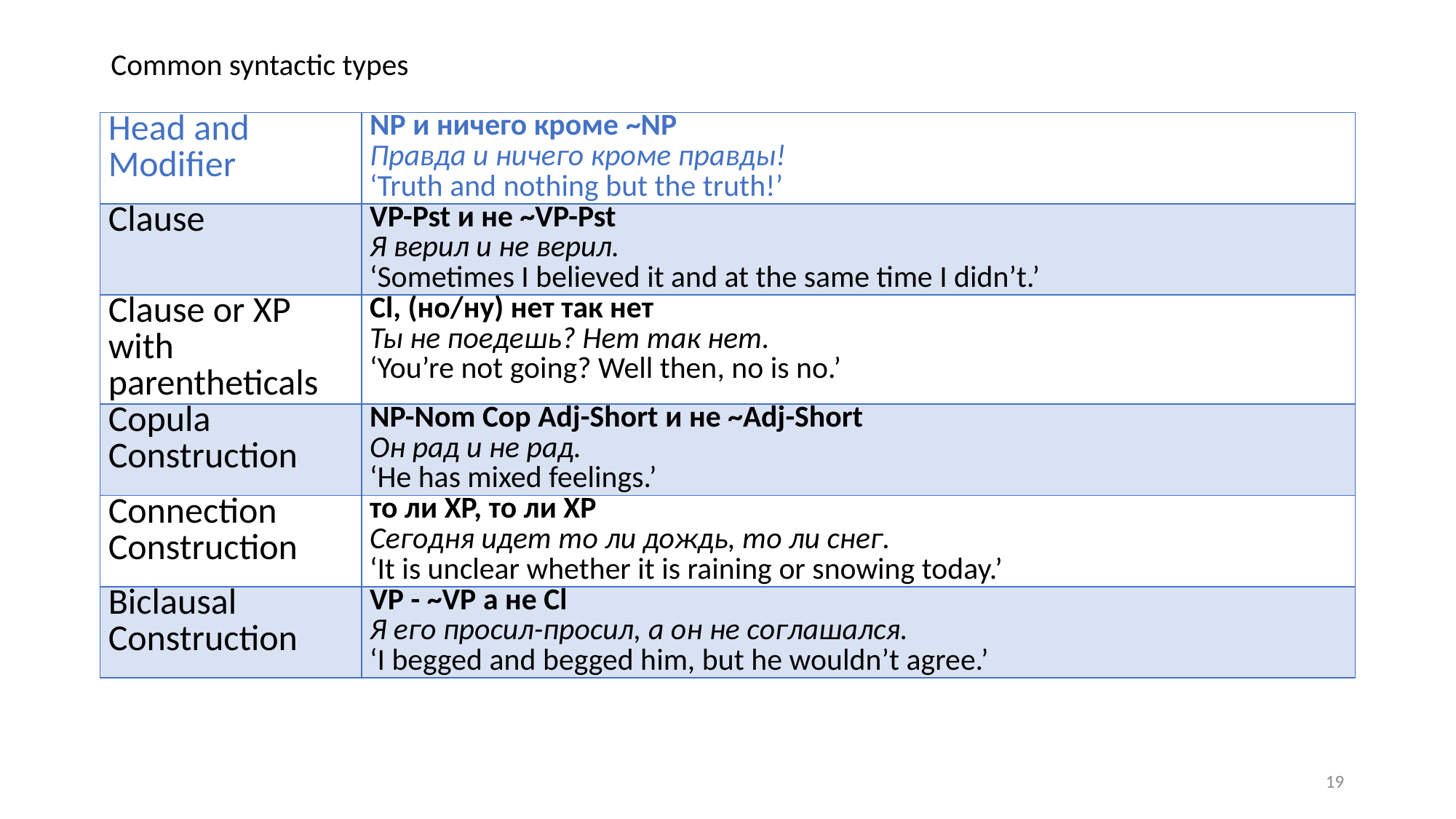

# Common syntactic types
| Head and Modifier | NP и ничего кроме ~NP Правда и ничего кроме правды! ‘Truth and nothing but the truth!’ |
| --- | --- |
| Clause | VP-Pst и не ~VP-Pst Я верил и не верил. ‘Sometimes I believed it and at the same time I didn’t.’ |
| Clause or XP with parentheticals | Cl, (но/ну) нет так нет Ты не поедешь? Нет так нет. ‘You’re not going? Well then, no is no.’ |
| Copula Construction | NP-Nom Cop Adj-Short и не ~Adj-Short Он рад и не рад. ‘He has mixed feelings.’ |
| Connection Construction | то ли XP, то ли XP Сегодня идет то ли дождь, то ли снег. ‘It is unclear whether it is raining or snowing today.’ |
| Biclausal Construction | VP - ~VP а не Cl Я его просил-просил, а он не соглашался. ‘I begged and begged him, but he wouldn’t agree.’ |
19